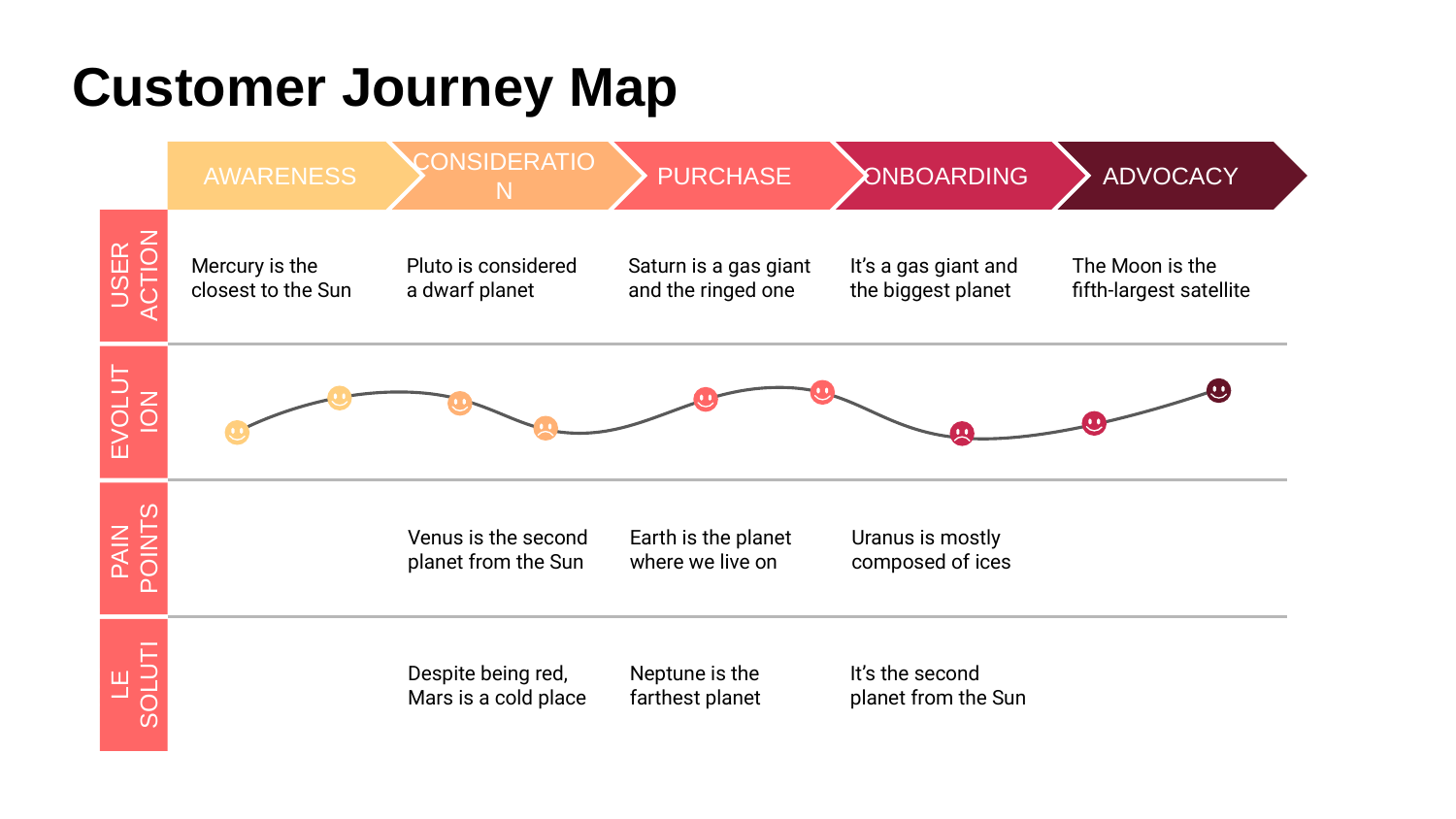

AWARENESS
CONSIDERATION
PURCHASE
ONBOARDING
ADVOCACY
Saturn is a gas giant and the ringed one
It’s a gas giant and the biggest planet
The Moon is the fifth-largest satellite
Mercury is the closest to the Sun
Pluto is considered a dwarf planet
USER
ACTION

EVOLUTION
Venus is the second planet from the Sun
Earth is the planet where we live on
Uranus is mostly composed of ices

PAIN
POINTS
Neptune is the farthest planet
It’s the second planet from the Sun
Despite being red, Mars is a cold place

POSSIBLE
SOLUTION